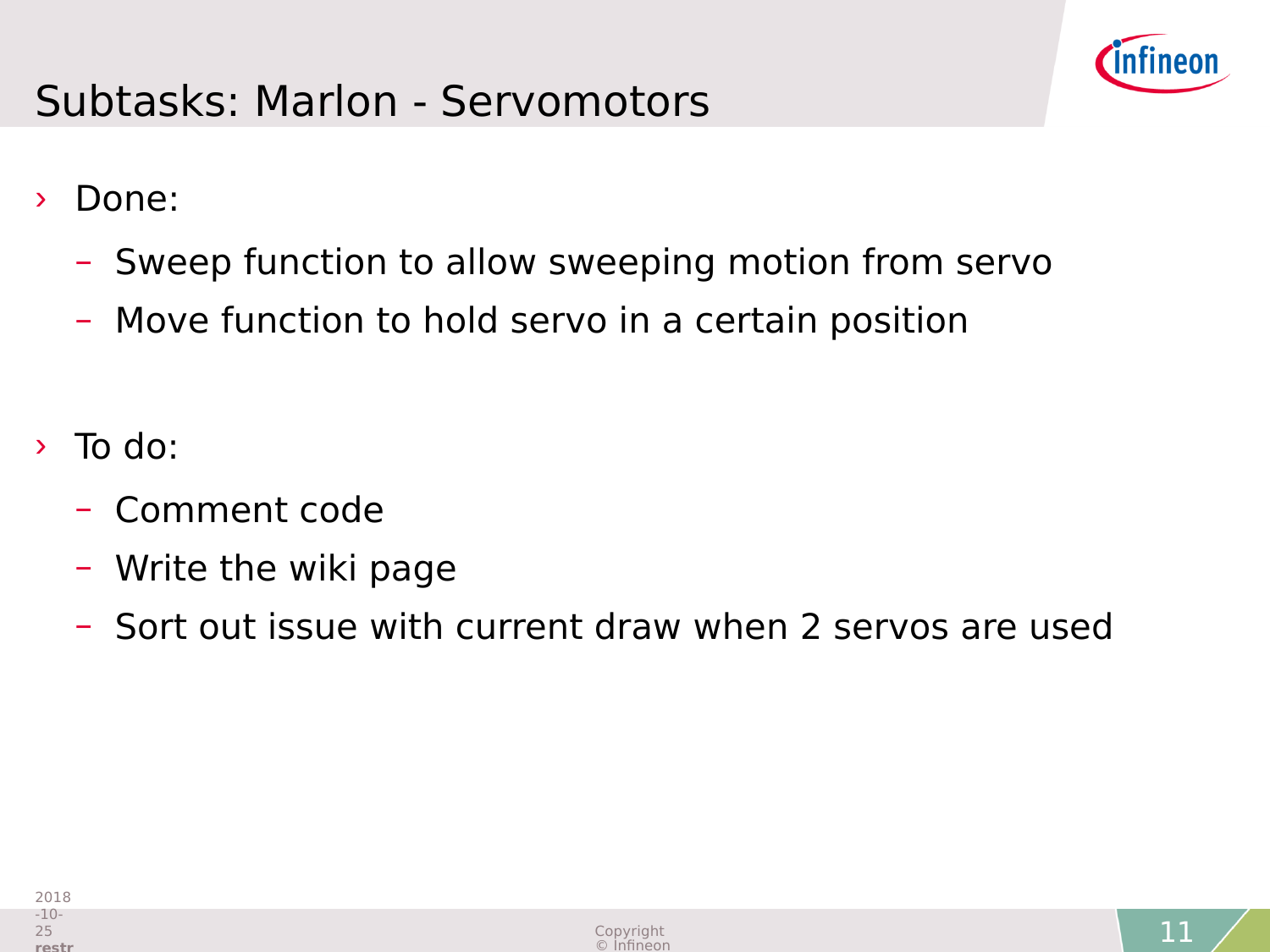

# Subtasks: Marlon - Servomotors
Done:
Sweep function to allow sweeping motion from servo
Move function to hold servo in a certain position

To do:
Comment code
Write the wiki page
Sort out issue with current draw when 2 servos are used

2018-10-25   restricted
Copyright © Infineon Technologies AG 2018. All rights reserved.
11